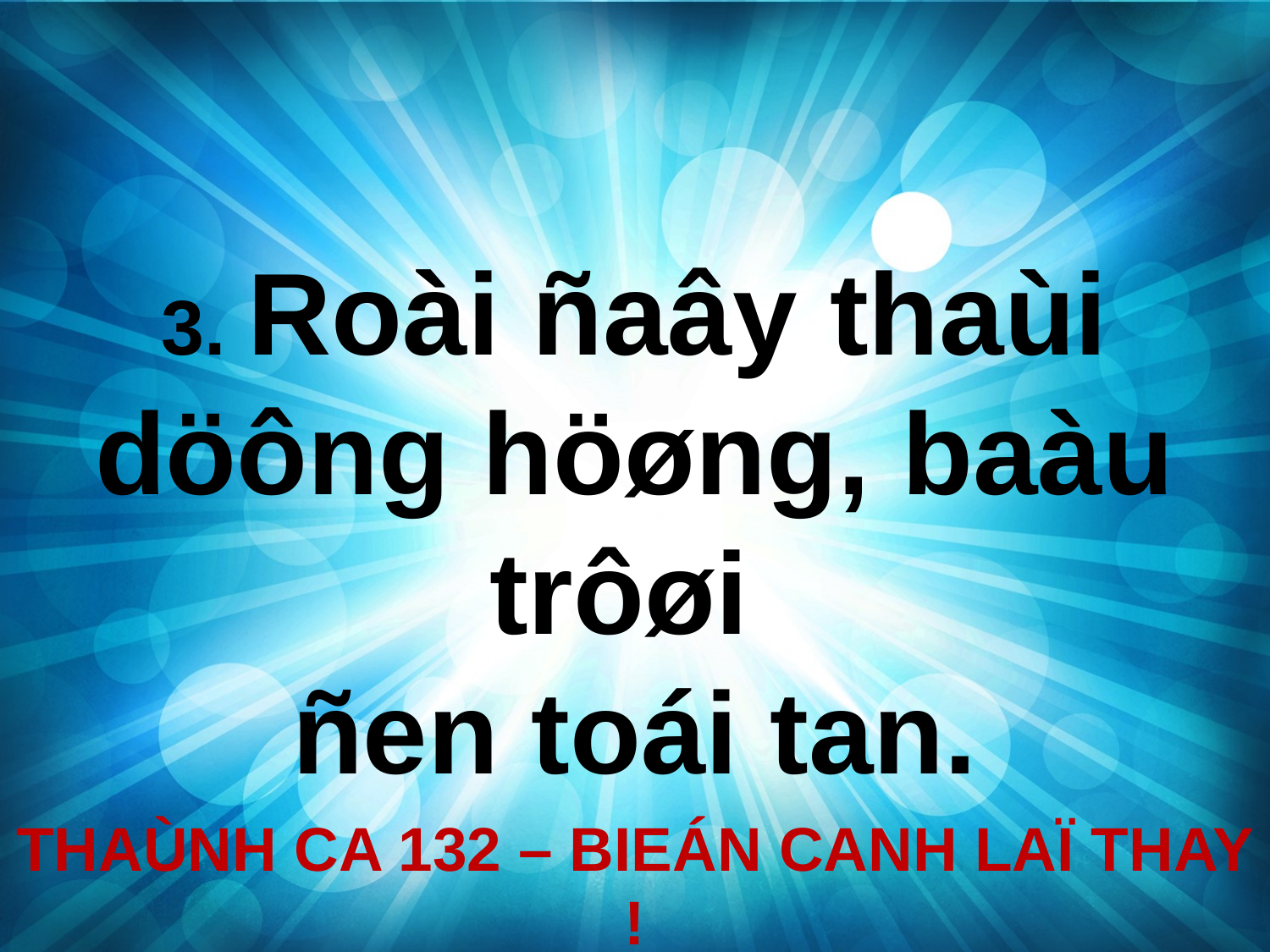

3. Roài ñaây thaùi döông höøng, baàu trôøi
ñen toái tan.
THAÙNH CA 132 – BIEÁN CANH LAÏ THAY !